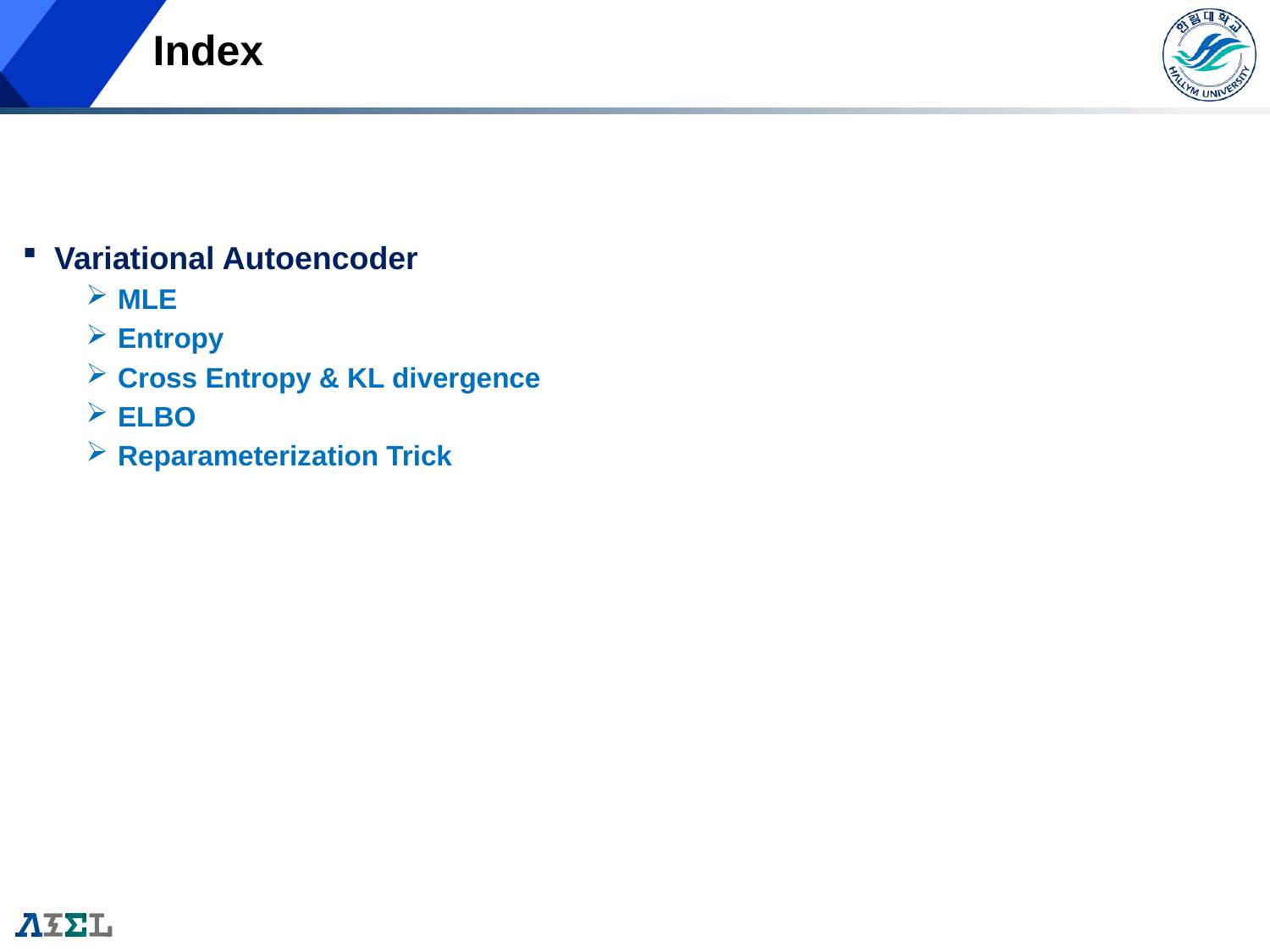

# Index

Variational Autoencoder
MLE
Entropy
Cross Entropy & KL divergence
ELBO
Reparameterization Trick